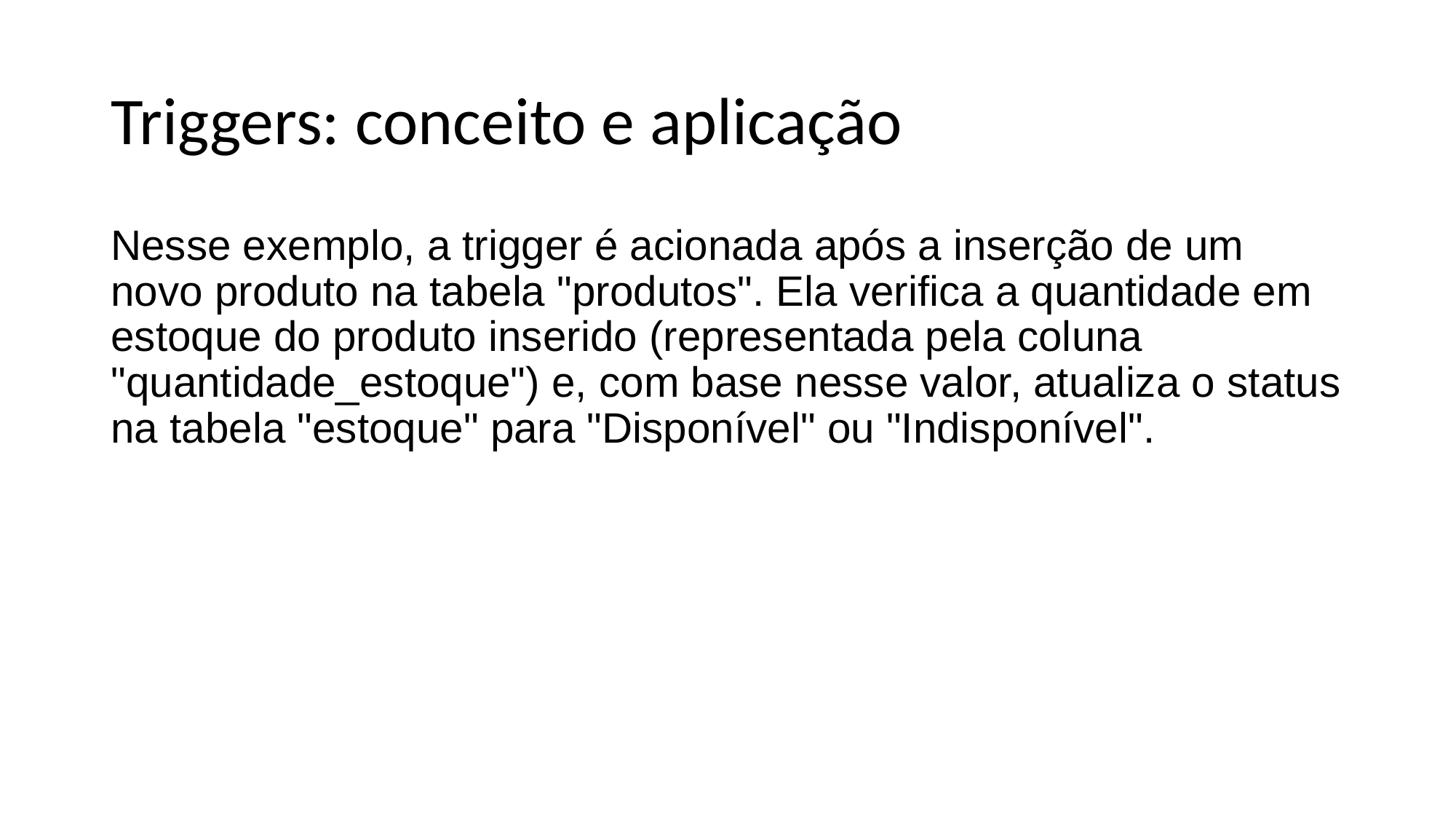

# Triggers: conceito e aplicação
Nesse exemplo, a trigger é acionada após a inserção de um novo produto na tabela "produtos". Ela verifica a quantidade em estoque do produto inserido (representada pela coluna "quantidade_estoque") e, com base nesse valor, atualiza o status na tabela "estoque" para "Disponível" ou "Indisponível".